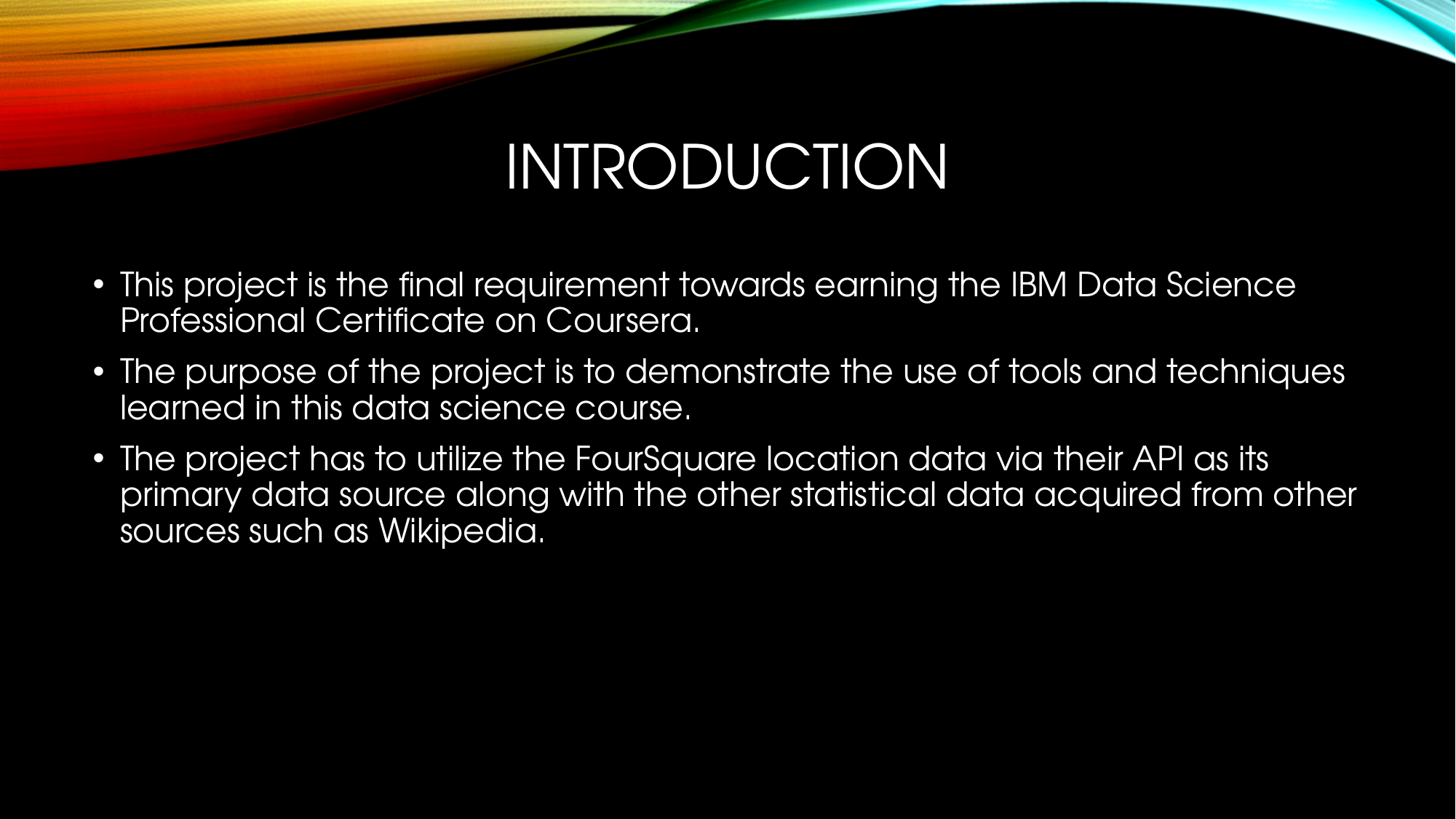

# Introduction
This project is the final requirement towards earning the IBM Data Science Professional Certificate on Coursera.
The purpose of the project is to demonstrate the use of tools and techniques learned in this data science course.
The project has to utilize the FourSquare location data via their API as its primary data source along with the other statistical data acquired from other sources such as Wikipedia.